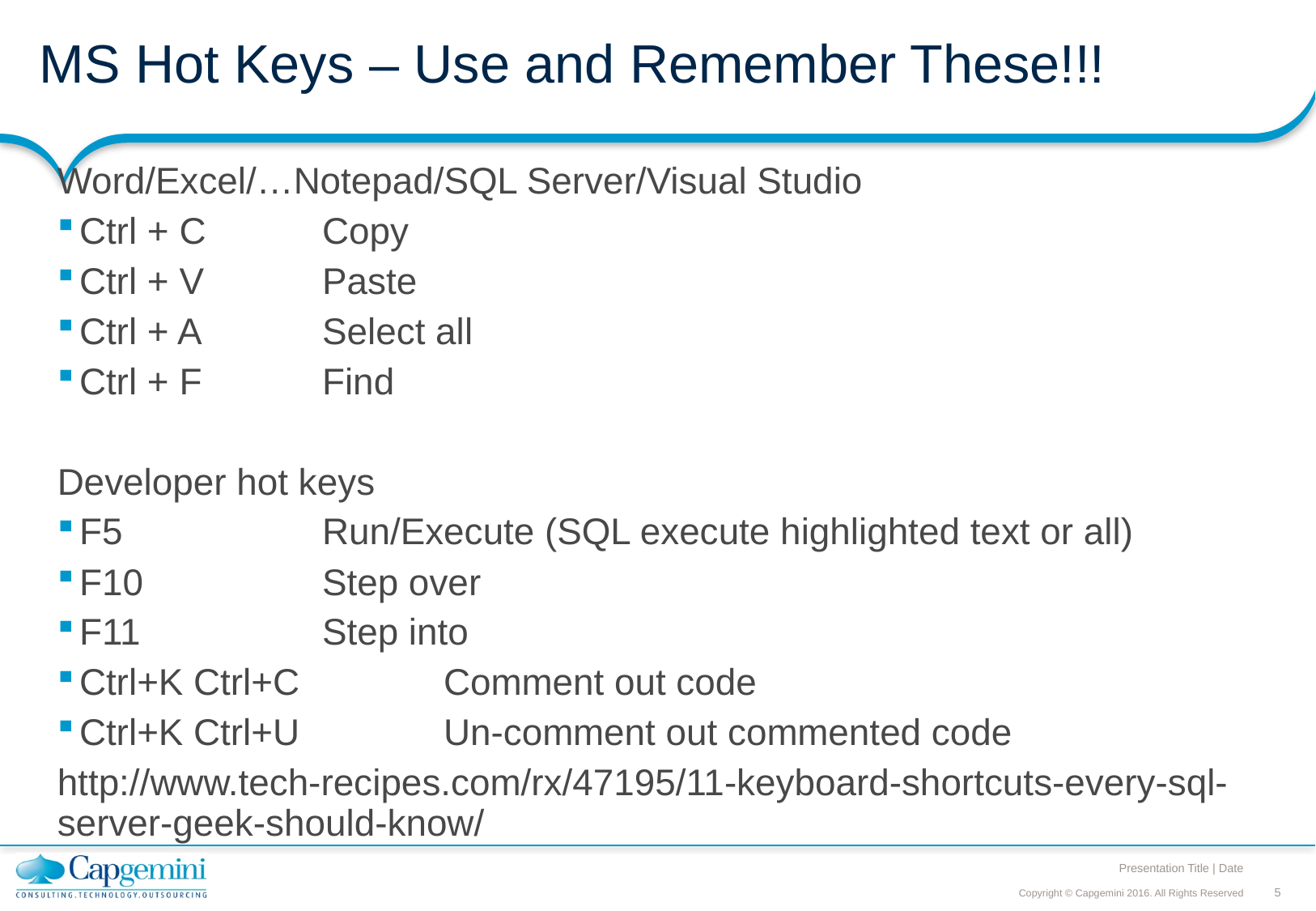

# MS Hot Keys – Use and Remember These!!!
Word/Excel/…Notepad/SQL Server/Visual Studio
Ctrl + C	Copy
Ctrl + V	Paste
Ctrl + A	Select all
Ctrl + F	Find

Developer hot keys
F5		Run/Execute (SQL execute highlighted text or all)
F10		Step over
F11		Step into
Ctrl+K Ctrl+C		Comment out code
Ctrl+K Ctrl+U		Un-comment out commented code
http://www.tech-recipes.com/rx/47195/11-keyboard-shortcuts-every-sql-server-geek-should-know/